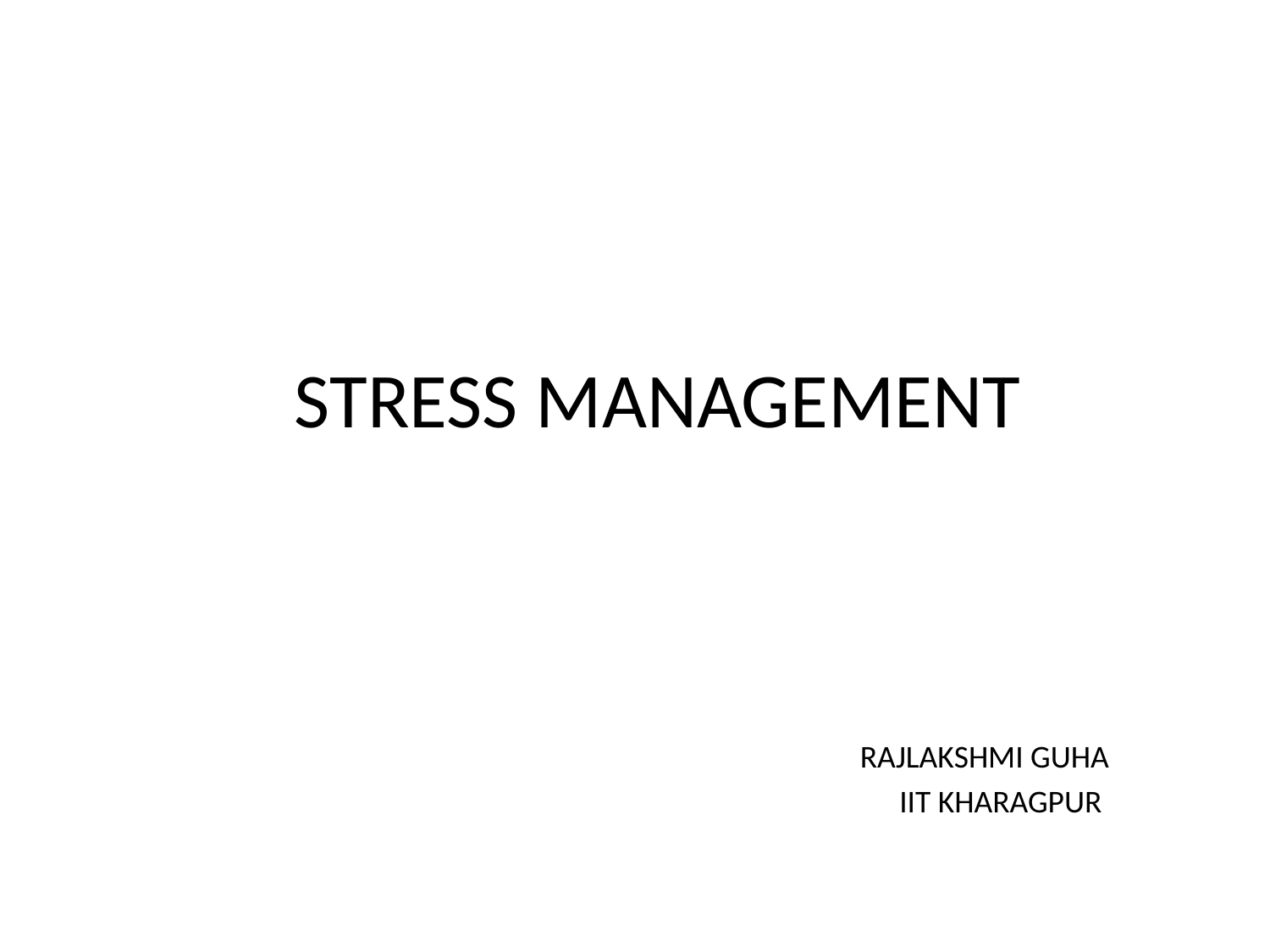

# STRESS MANAGEMENT
RAJLAKSHMI GUHA
IIT KHARAGPUR